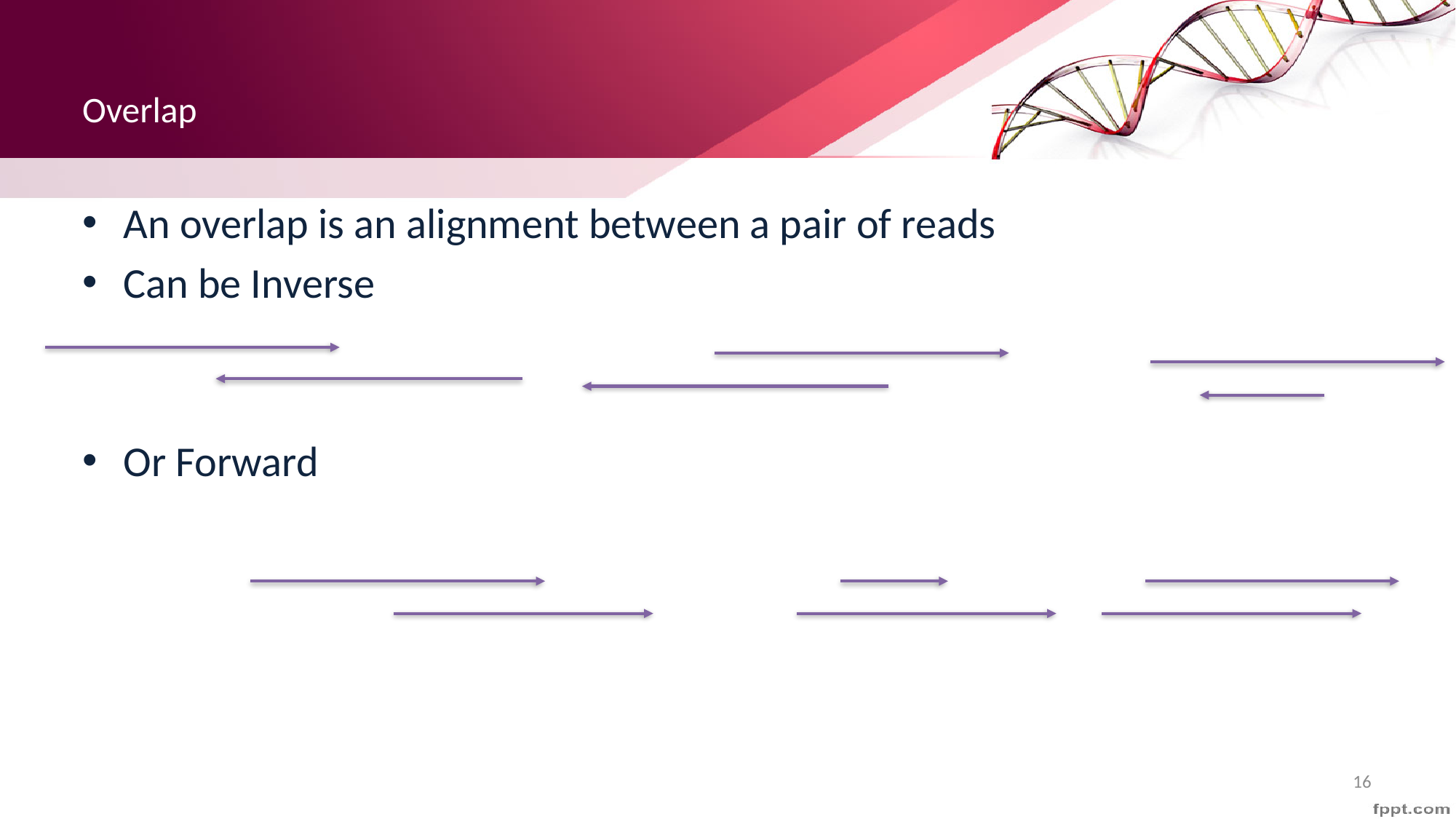

# Overlap
An overlap is an alignment between a pair of reads
Can be Inverse

Or Forward
16